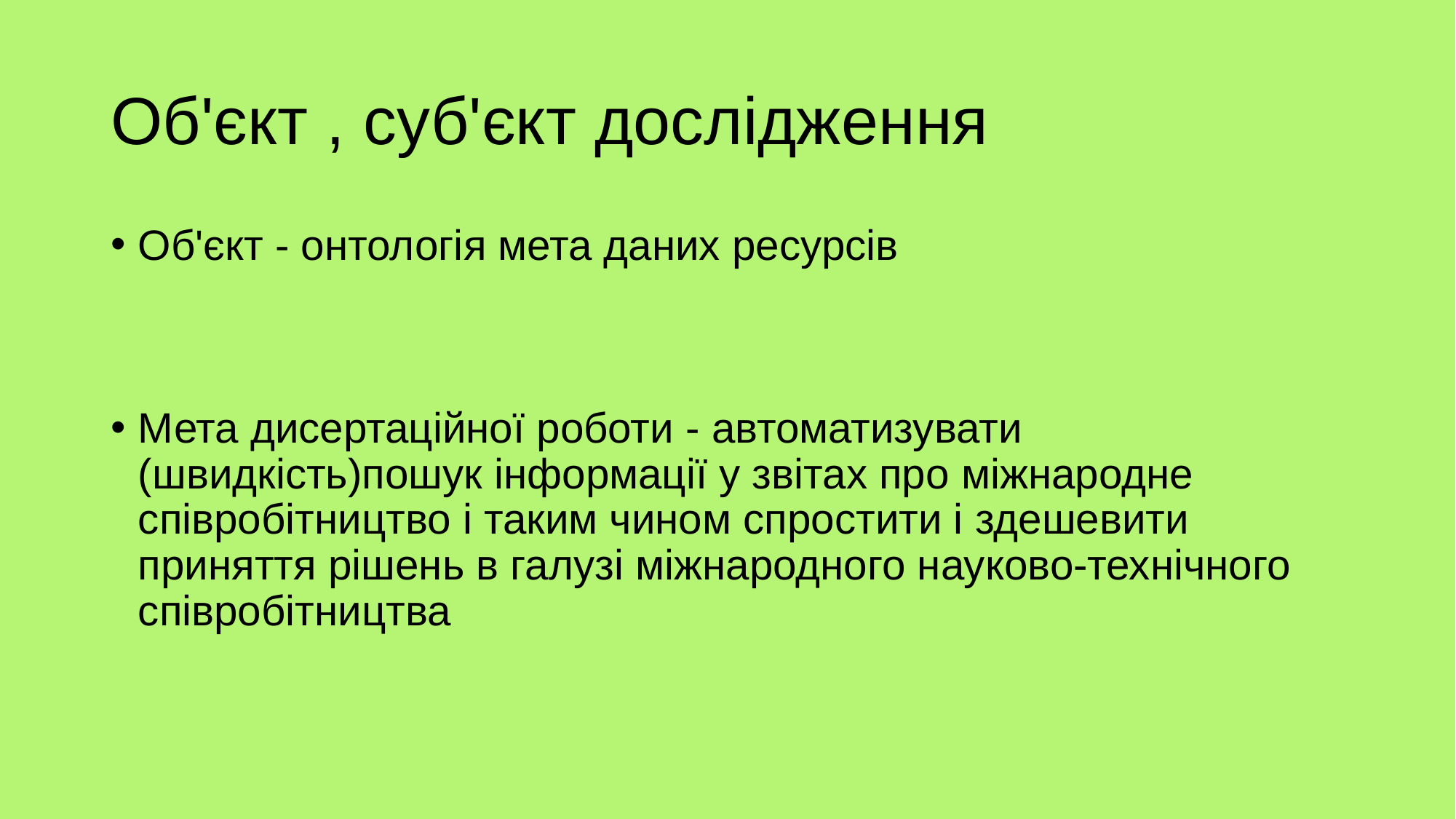

# Об'єкт , суб'єкт дослідження
Об'єкт - онтологія мета даних ресурсів

Мета дисертаційної роботи - автоматизувати (швидкість)пошук інформації у звітах про міжнародне співробітництво і таким чином спростити і здешевити приняття рішень в галузі міжнародного науково-технічного співробітництва